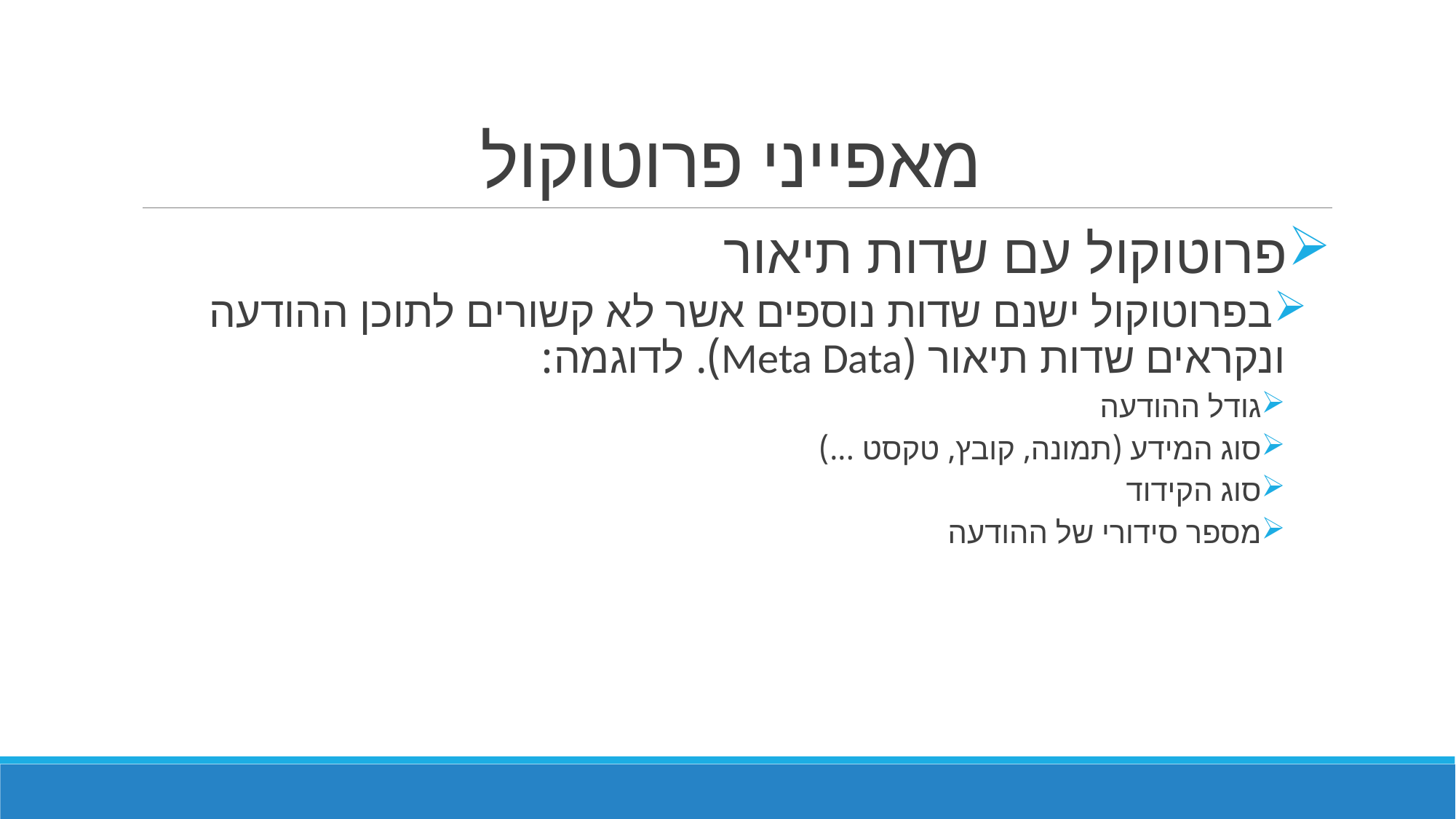

# מאפייני פרוטוקול
פרוטוקול עם שדות תיאור
בפרוטוקול ישנם שדות נוספים אשר לא קשורים לתוכן ההודעה ונקראים שדות תיאור (Meta Data). לדוגמה:
גודל ההודעה
סוג המידע (תמונה, קובץ, טקסט ...)
סוג הקידוד
מספר סידורי של ההודעה